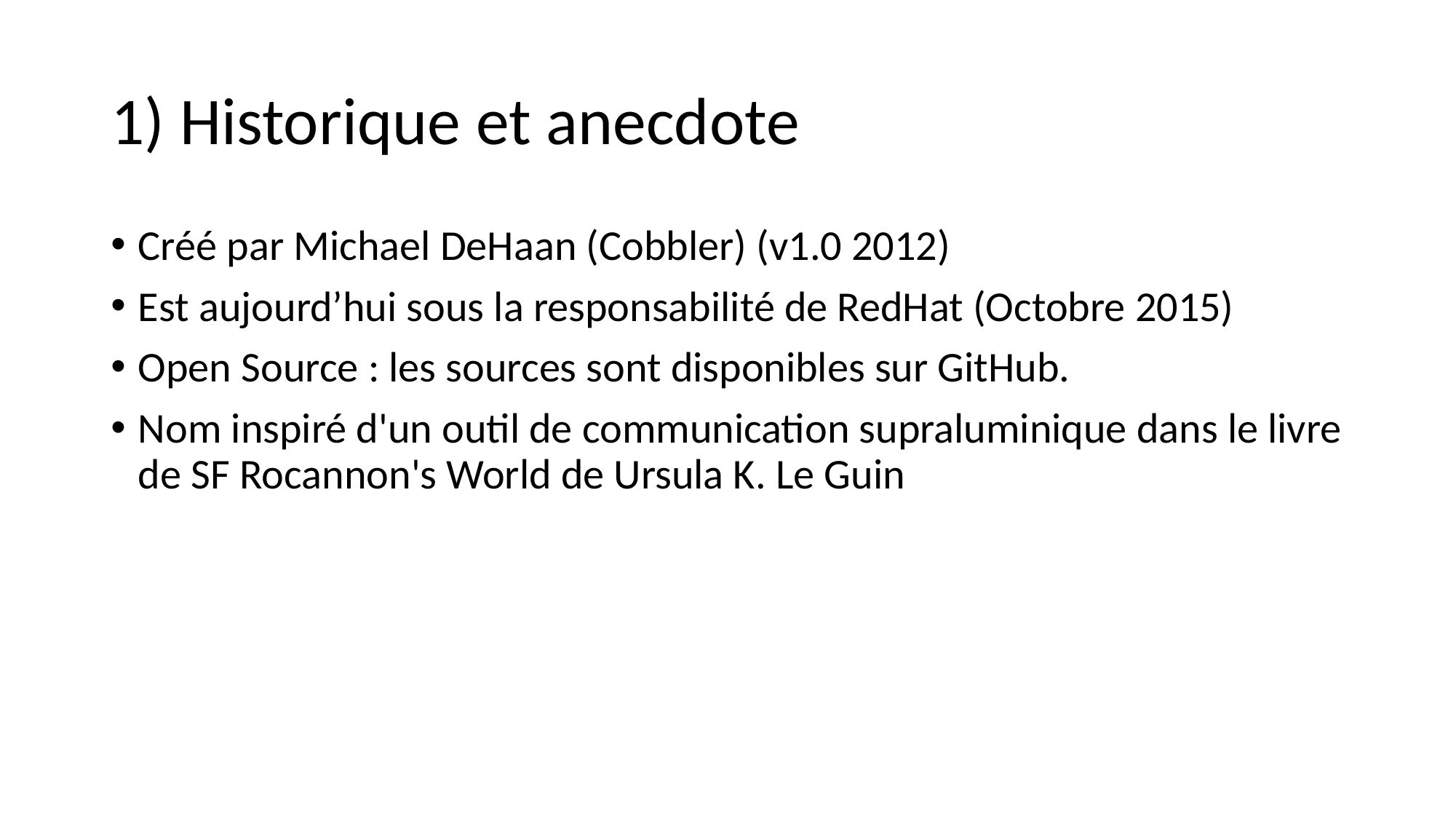

# 1) Historique et anecdote
Créé par Michael DeHaan (Cobbler) (v1.0 2012)
Est aujourd’hui sous la responsabilité de RedHat (Octobre 2015)
Open Source : les sources sont disponibles sur GitHub.
Nom inspiré d'un outil de communication supraluminique dans le livre de SF Rocannon's World de Ursula K. Le Guin